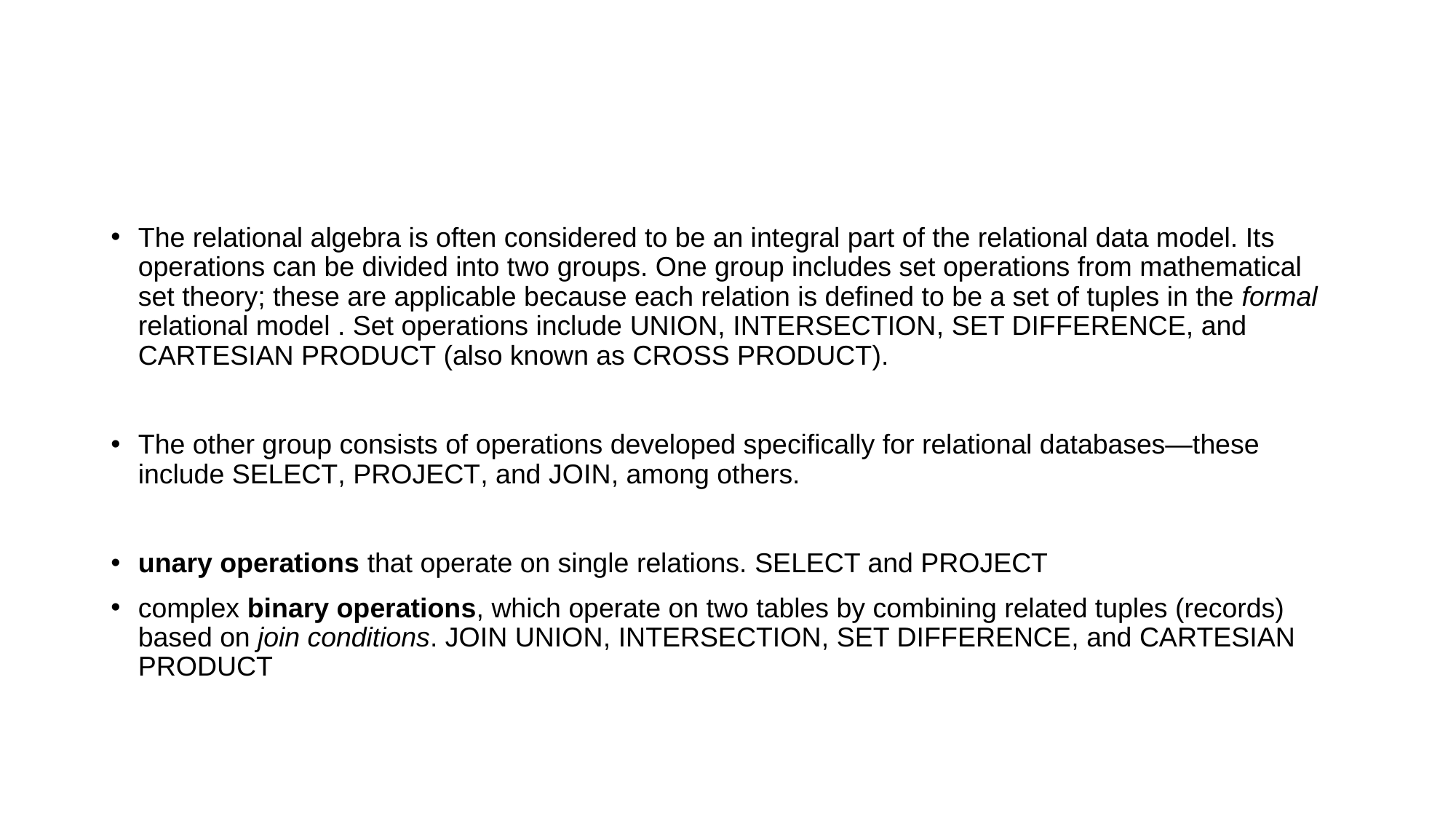

#
The relational algebra is often considered to be an integral part of the relational data model. Its operations can be divided into two groups. One group includes set operations from mathematical set theory; these are applicable because each relation is defined to be a set of tuples in the formal relational model . Set operations include UNION, INTERSECTION, SET DIFFERENCE, and CARTESIAN PRODUCT (also known as CROSS PRODUCT).

The other group consists of operations developed specifically for relational databases—these include SELECT, PROJECT, and JOIN, among others.

unary operations that operate on single relations. SELECT and PROJECT
complex binary operations, which operate on two tables by combining related tuples (records) based on join conditions. JOIN UNION, INTERSECTION, SET DIFFERENCE, and CARTESIAN PRODUCT